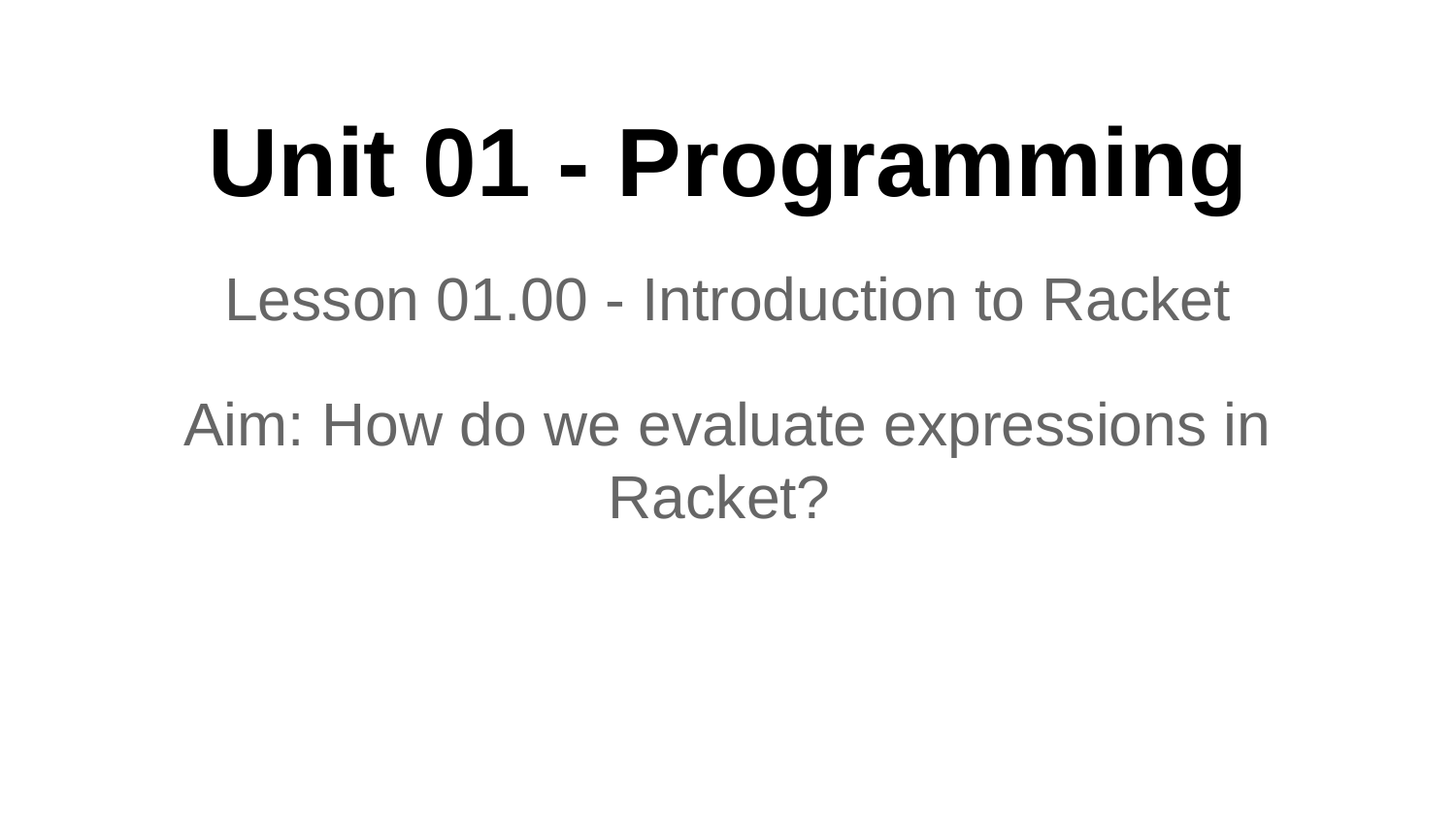

# Unit 01 - Programming
Lesson 01.00 - Introduction to Racket
Aim: How do we evaluate expressions in Racket?